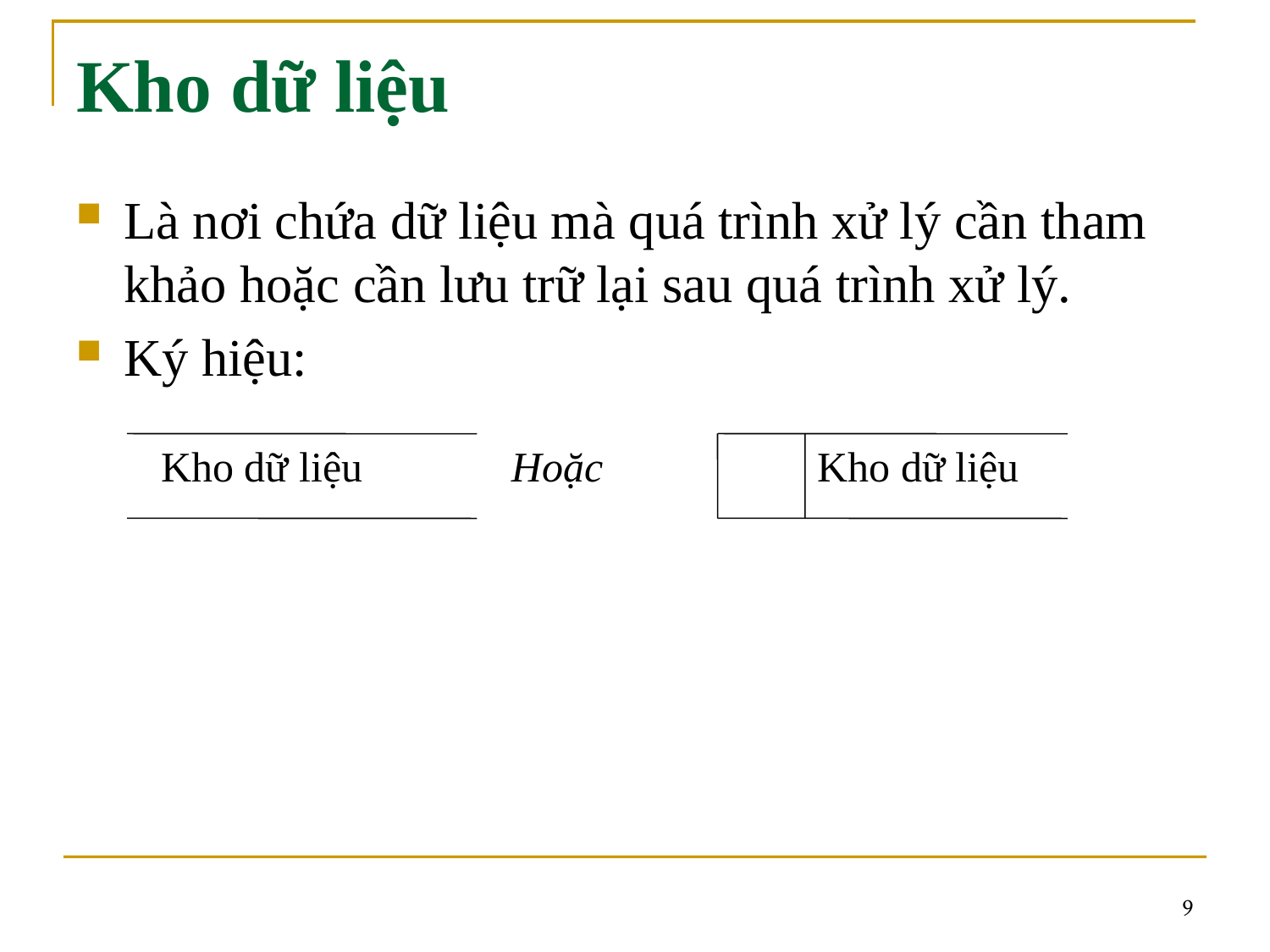

# Kho dữ liệu
Là nơi chứa dữ liệu mà quá trình xử lý cần tham khảo hoặc cần lưu trữ lại sau quá trình xử lý.
Ký hiệu:

Kho dữ liệu
Hoặc

Kho dữ liệu

9